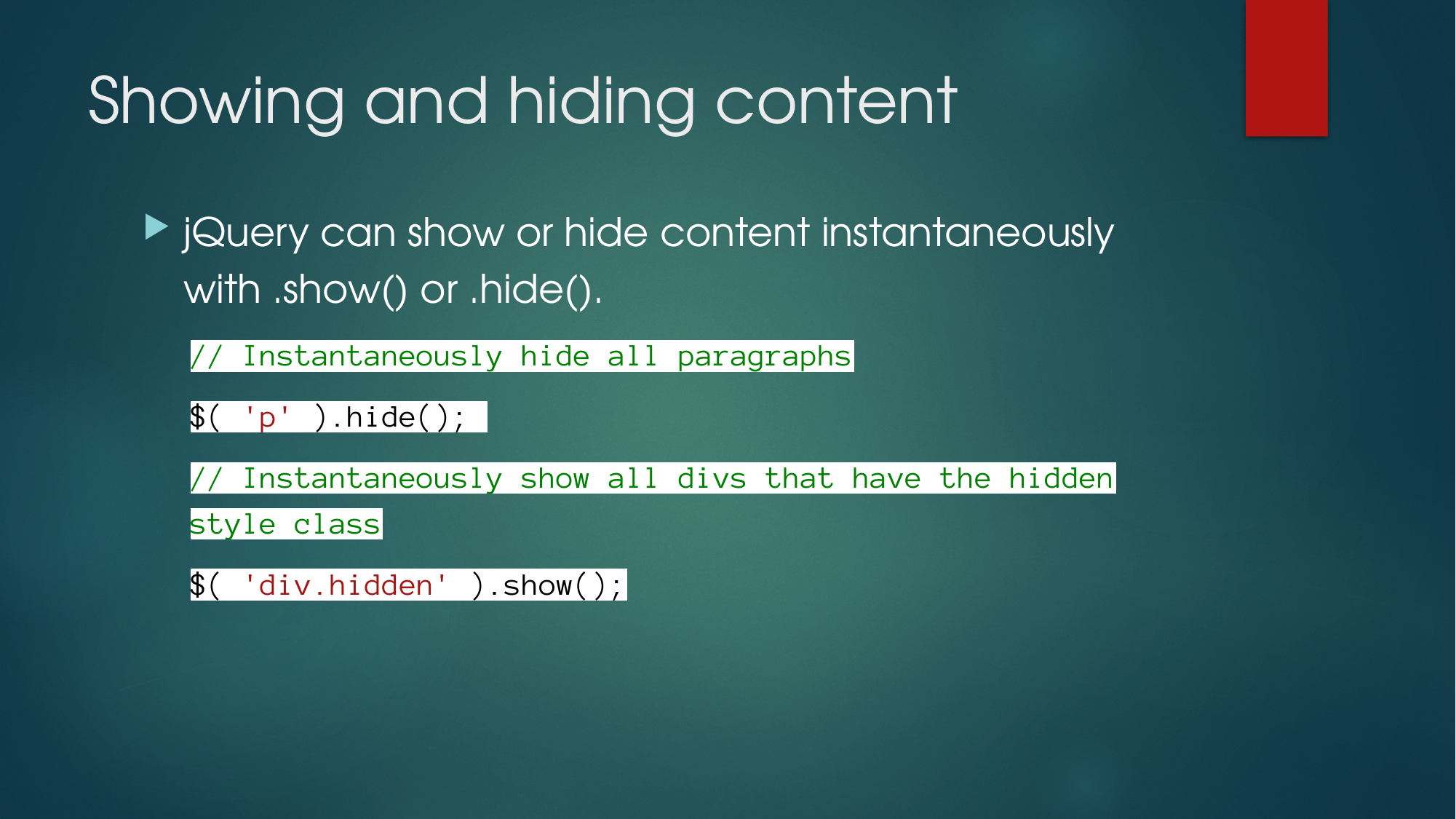

# Showing and hiding content
jQuery can show or hide content instantaneously with .show() or .hide().
// Instantaneously hide all paragraphs
$( 'p' ).hide();
// Instantaneously show all divs that have the hidden style class
$( 'div.hidden' ).show();